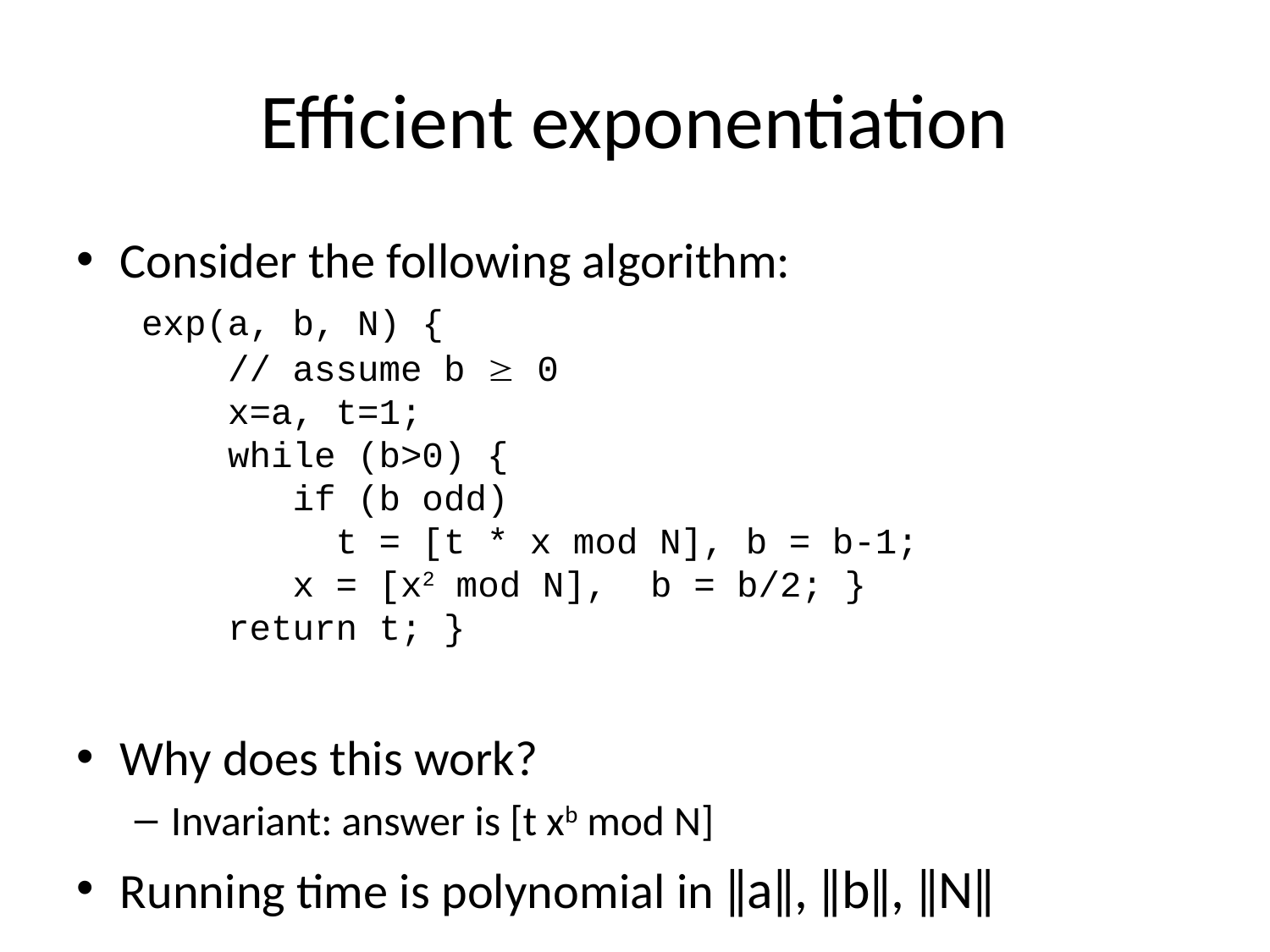

# Efficient exponentiation
Consider the following algorithm:
  exp(a, b, N) {
     // assume b ≥ 0
     x=a, t=1;
     while (b>0) {
        if (b odd)
          t = [t * x mod N], b = b-1;
        x = [x2 mod N],  b = b/2; }
     return t; }

Why does this work?
Invariant: answer is [t xb mod N]
Running time is polynomial in ǁaǁ, ǁbǁ, ǁNǁ